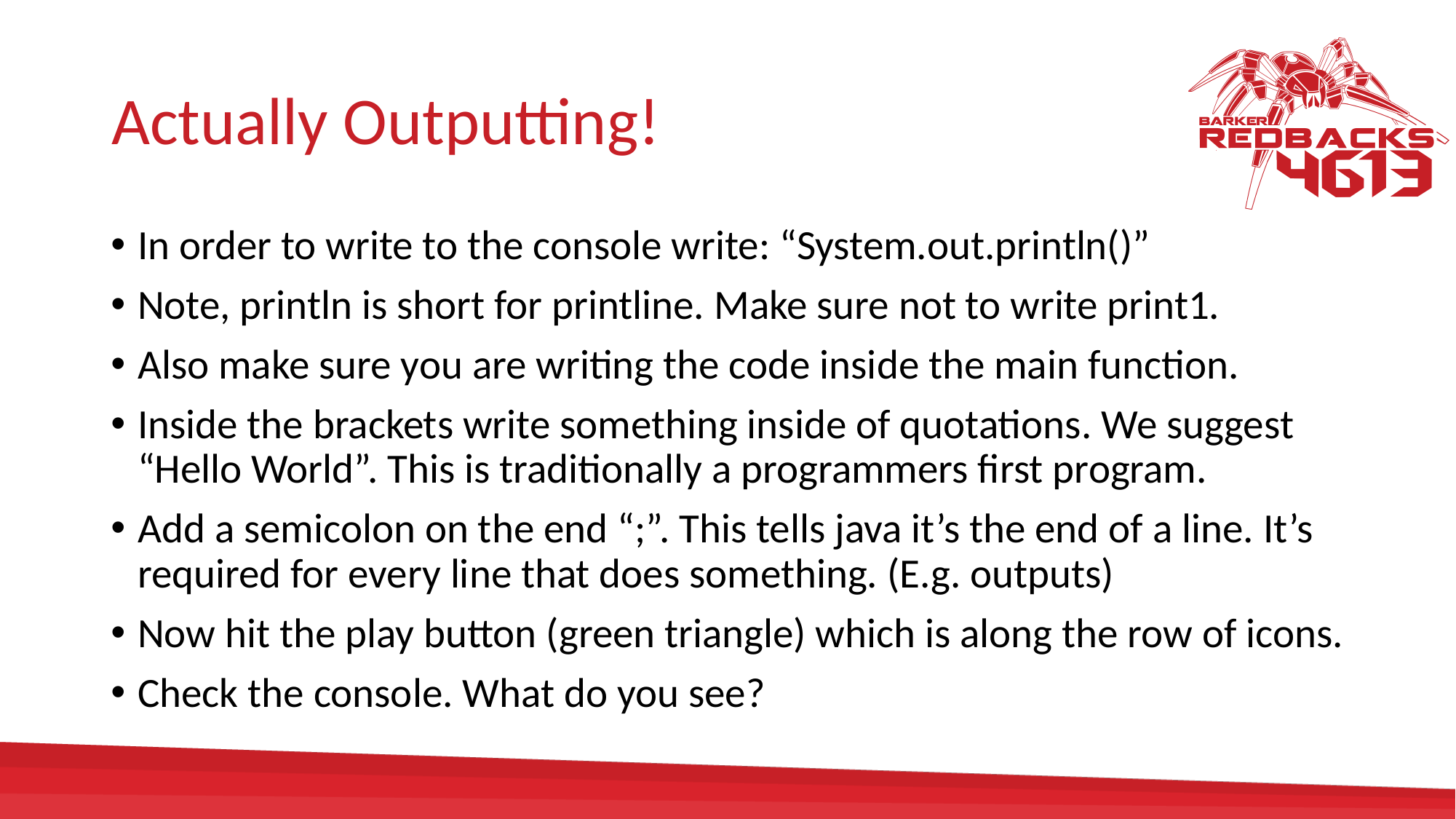

# Actually Outputting!
In order to write to the console write: “System.out.println()”
Note, println is short for printline. Make sure not to write print1.
Also make sure you are writing the code inside the main function.
Inside the brackets write something inside of quotations. We suggest “Hello World”. This is traditionally a programmers first program.
Add a semicolon on the end “;”. This tells java it’s the end of a line. It’s required for every line that does something. (E.g. outputs)
Now hit the play button (green triangle) which is along the row of icons.
Check the console. What do you see?